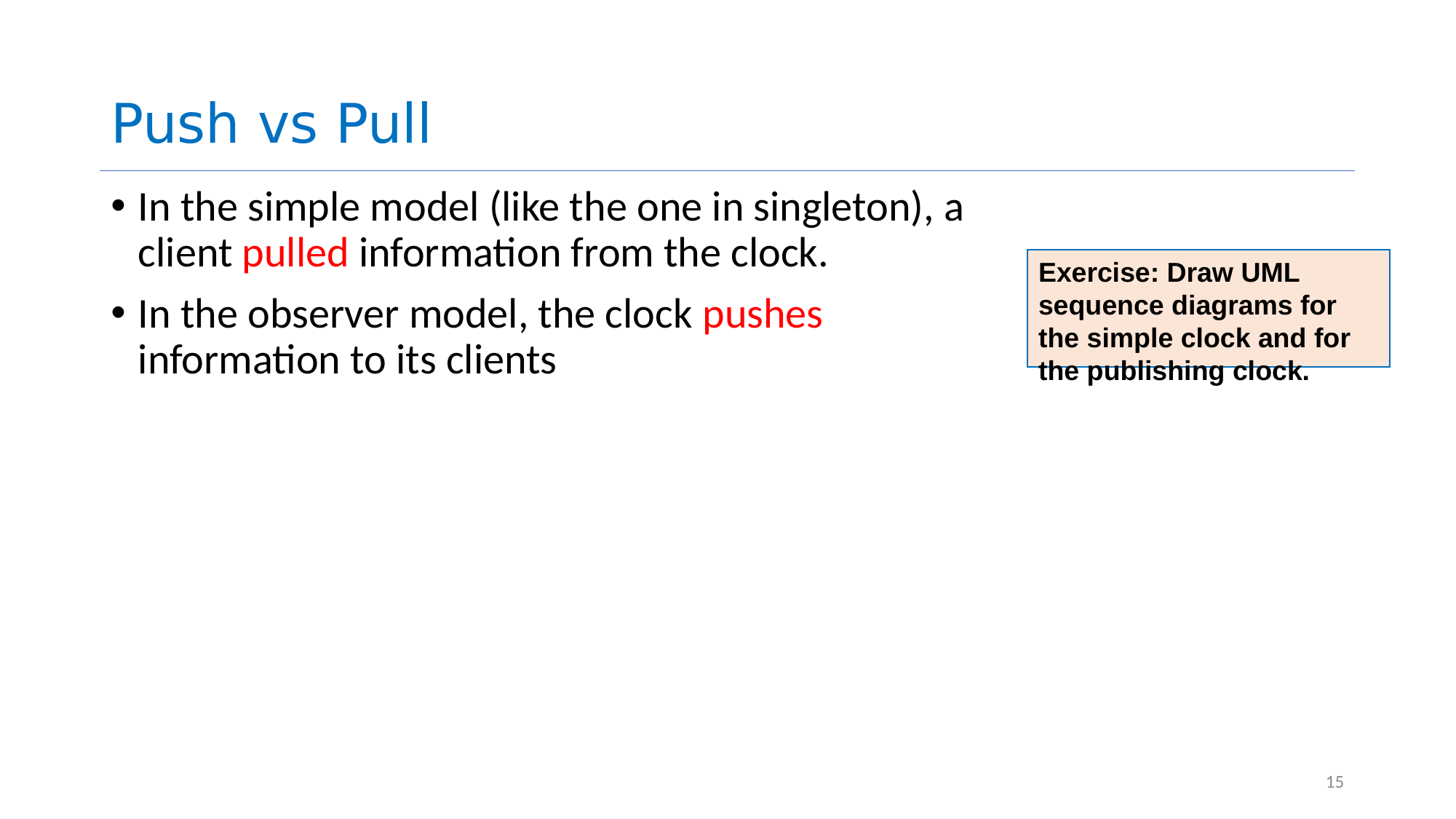

# Push vs Pull
In the simple model (like the one in singleton), a client pulled information from the clock.
In the observer model, the clock pushes information to its clients
Exercise: Draw UML sequence diagrams for the simple clock and for the publishing clock.
15